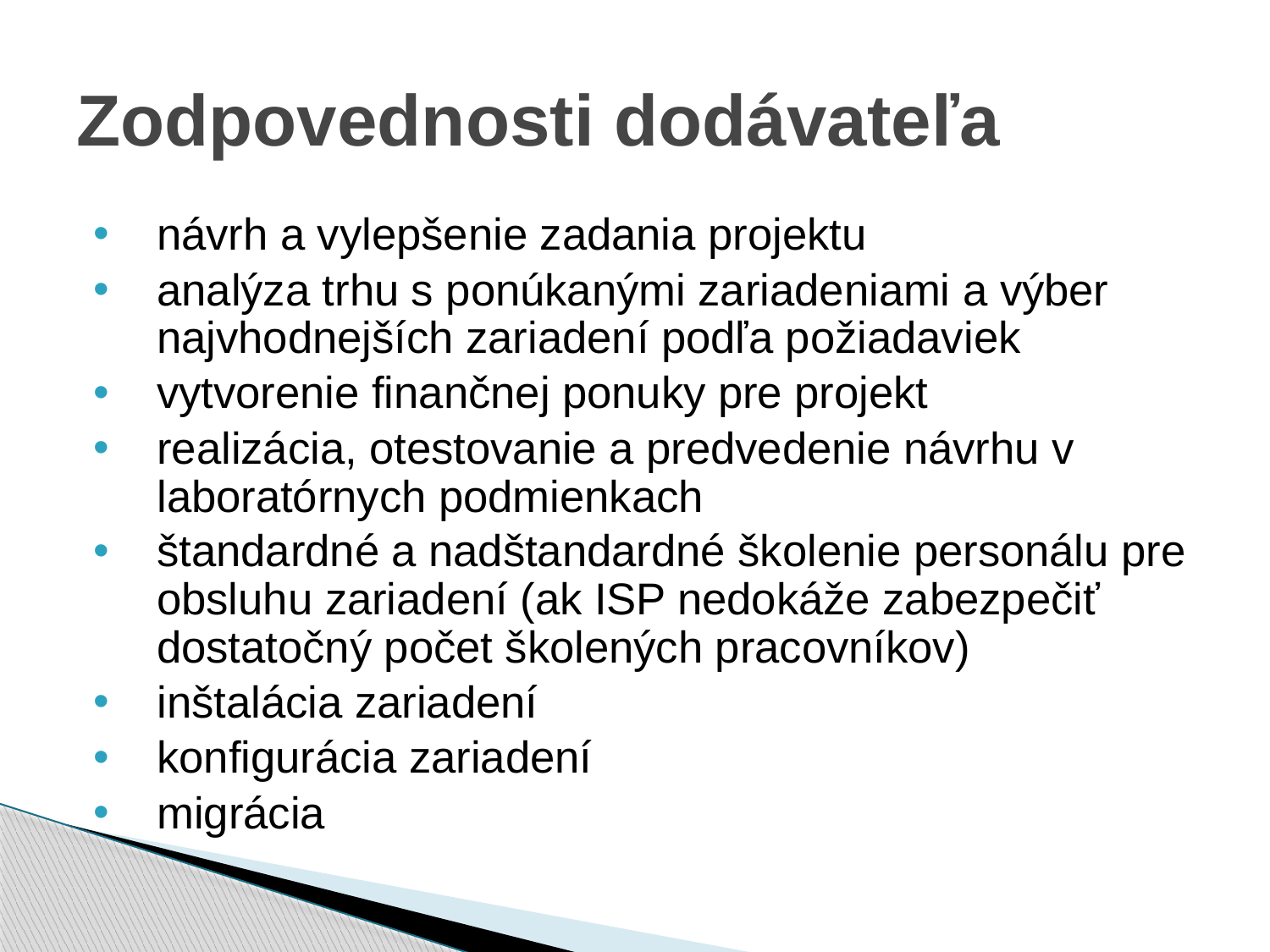

# Zodpovednosti dodávateľa
návrh a vylepšenie zadania projektu
analýza trhu s ponúkanými zariadeniami a výber najvhodnejších zariadení podľa požiadaviek
vytvorenie finančnej ponuky pre projekt
realizácia, otestovanie a predvedenie návrhu v laboratórnych podmienkach
štandardné a nadštandardné školenie personálu pre obsluhu zariadení (ak ISP nedokáže zabezpečiť dostatočný počet školených pracovníkov)
inštalácia zariadení
konfigurácia zariadení
migrácia